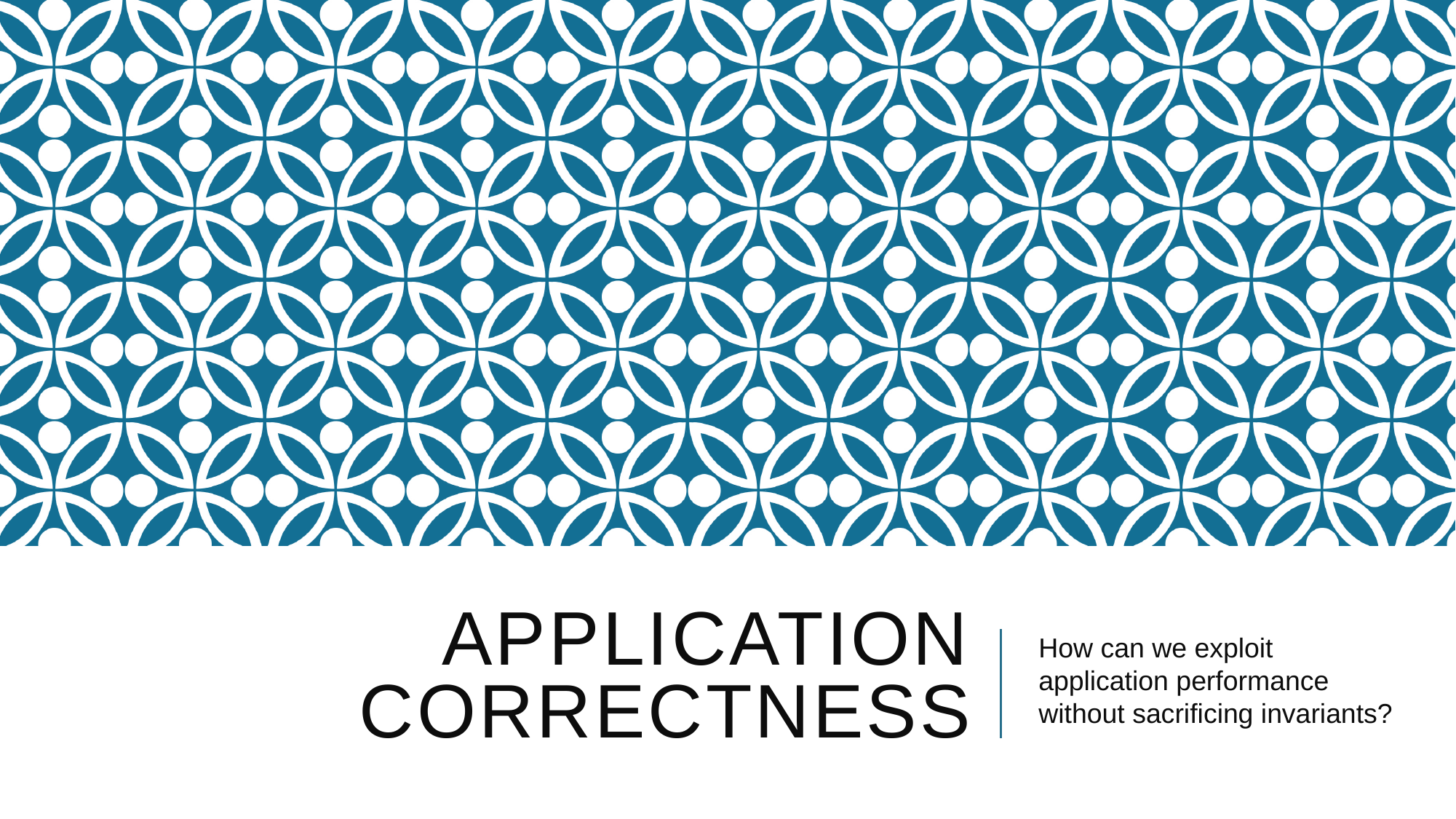

# Application correctness
How can we exploit application performance without sacrificing invariants?